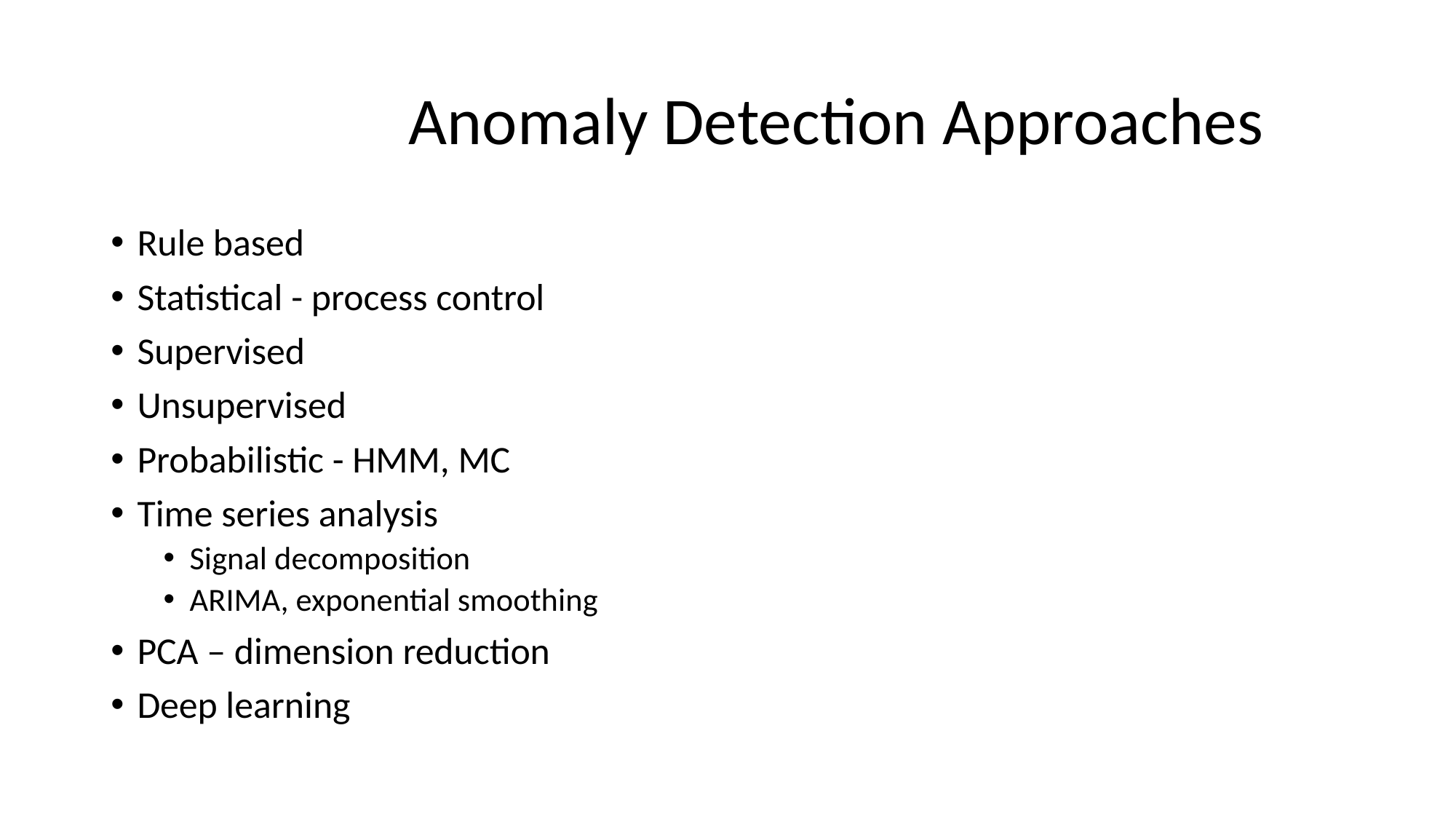

# Anomaly Detection Approaches
Rule based
Statistical - process control
Supervised
Unsupervised
Probabilistic - HMM, MC
Time series analysis
Signal decomposition
ARIMA, exponential smoothing
PCA – dimension reduction
Deep learning